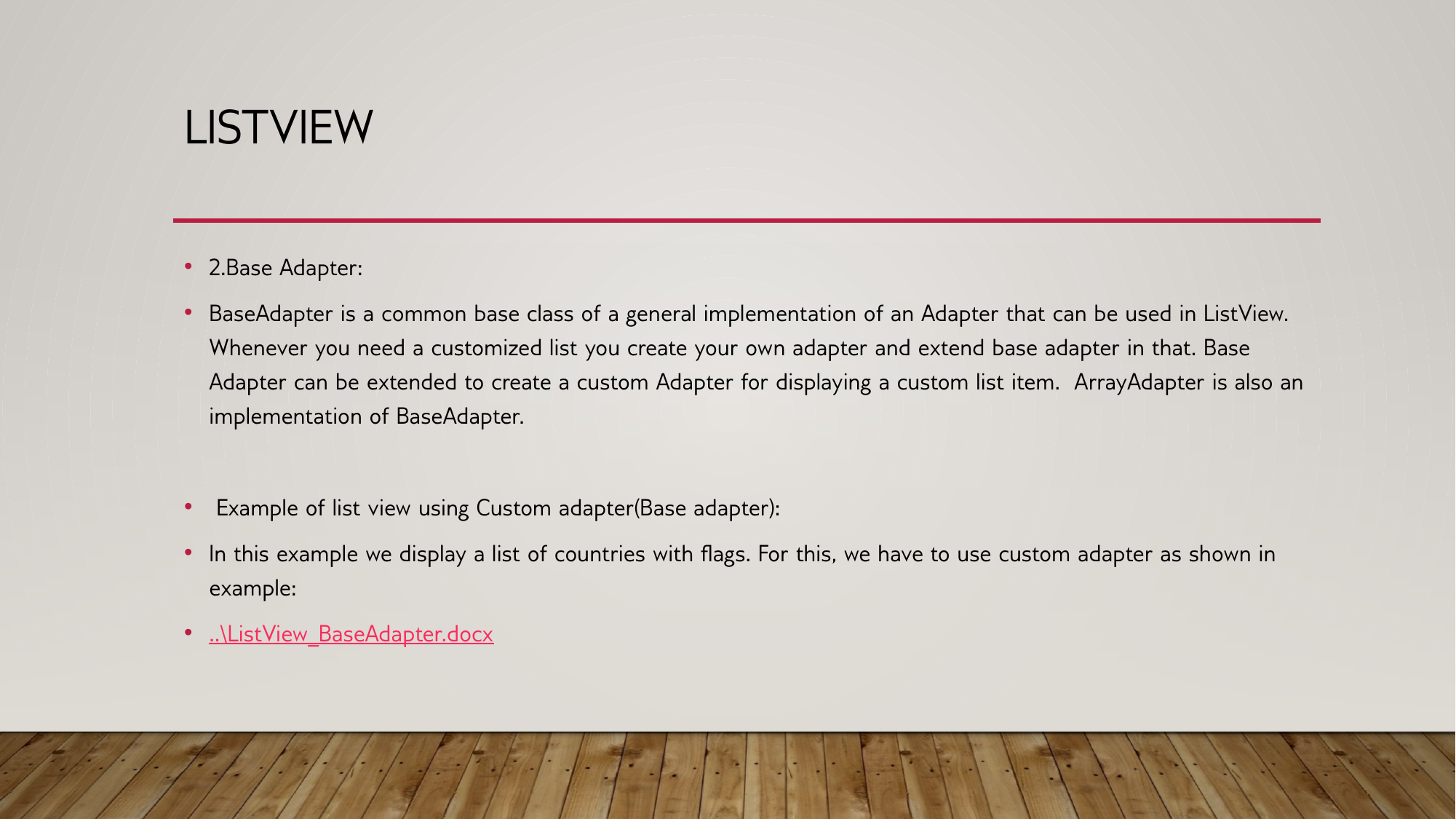

# Listview
2.Base Adapter:
BaseAdapter is a common base class of a general implementation of an Adapter that can be used in ListView. Whenever you need a customized list you create your own adapter and extend base adapter in that. Base Adapter can be extended to create a custom Adapter for displaying a custom list item.  ArrayAdapter is also an implementation of BaseAdapter.

 Example of list view using Custom adapter(Base adapter):
In this example we display a list of countries with flags. For this, we have to use custom adapter as shown in example:
..\ListView_BaseAdapter.docx